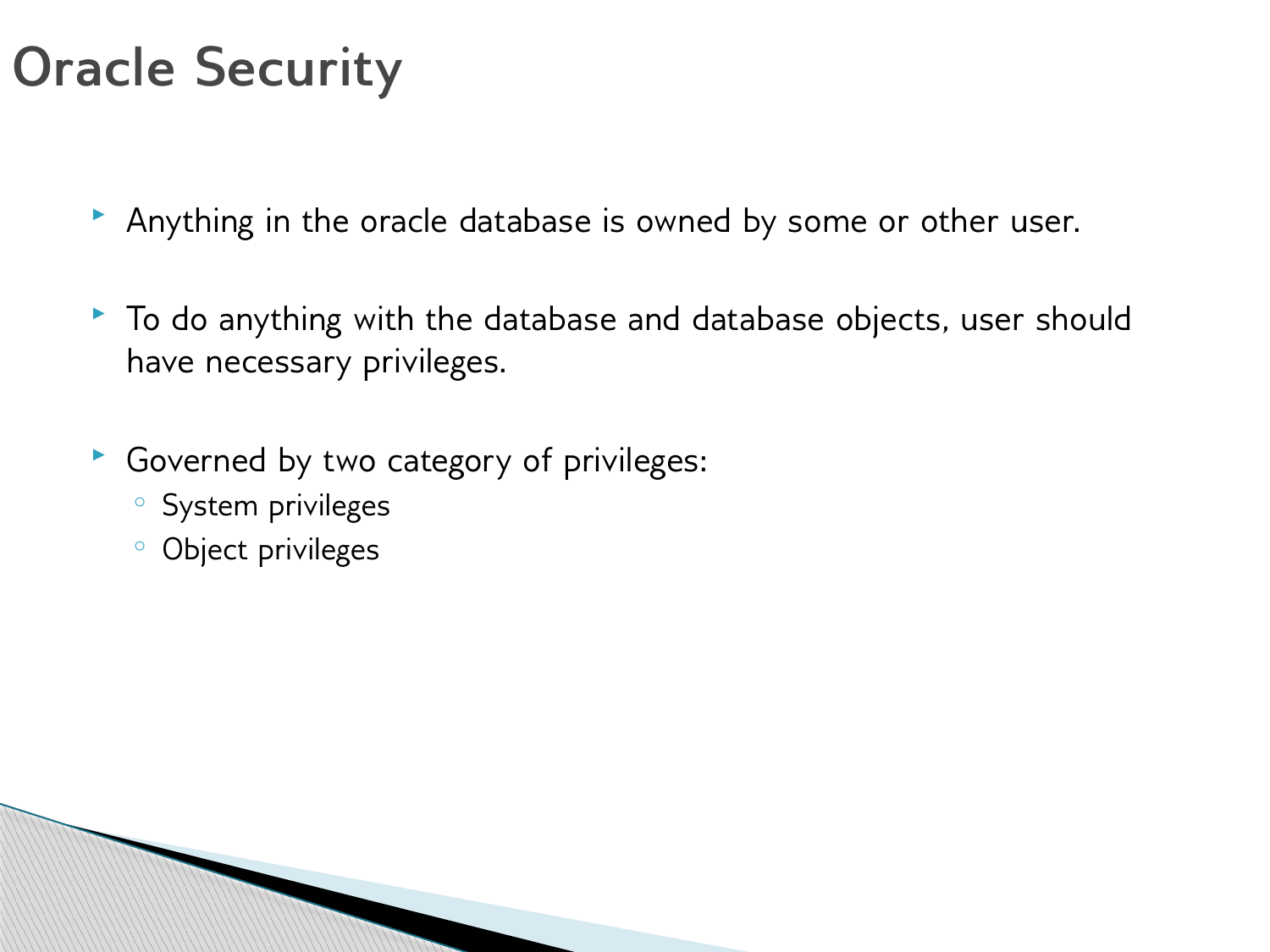

# Oracle Security
Anything in the oracle database is owned by some or other user.

To do anything with the database and database objects, user should have necessary privileges.

Governed by two category of privileges:
System privileges
Object privileges